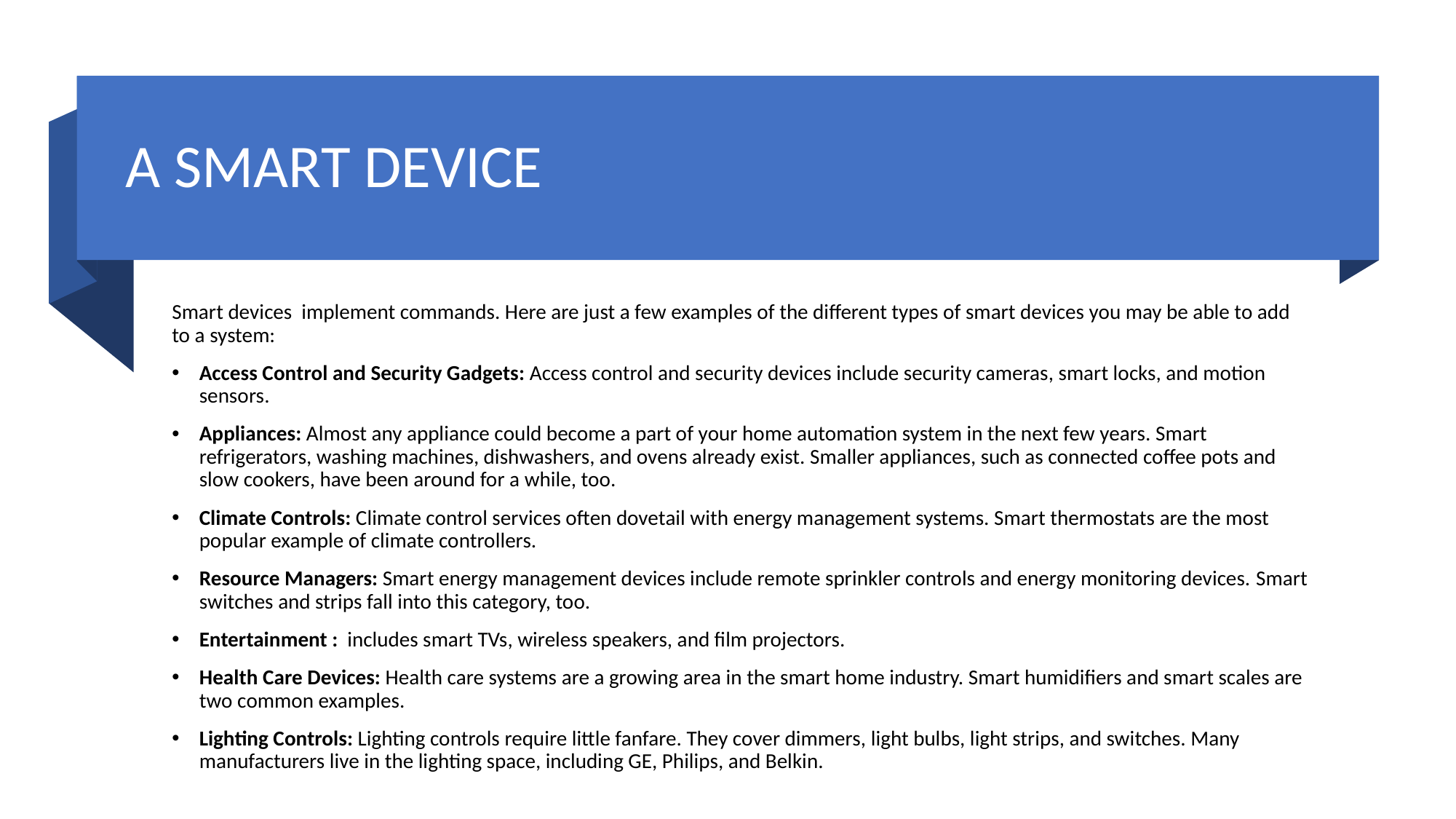

# A SMART DEVICE

Smart devices  implement commands. Here are just a few examples of the different types of smart devices you may be able to add to a system:
Access Control and Security Gadgets: Access control and security devices include security cameras, smart locks, and motion sensors.
Appliances: Almost any appliance could become a part of your home automation system in the next few years. Smart refrigerators, washing machines, dishwashers, and ovens already exist. Smaller appliances, such as connected coffee pots and slow cookers, have been around for a while, too.
Climate Controls: Climate control services often dovetail with energy management systems. Smart thermostats are the most popular example of climate controllers.
Resource Managers: Smart energy management devices include remote sprinkler controls and energy monitoring devices. Smart switches and strips fall into this category, too.
Entertainment :  includes smart TVs, wireless speakers, and film projectors.
Health Care Devices: Health care systems are a growing area in the smart home industry. Smart humidifiers and smart scales are two common examples.
Lighting Controls: Lighting controls require little fanfare. They cover dimmers, light bulbs, light strips, and switches. Many manufacturers live in the lighting space, including GE, Philips, and Belkin.